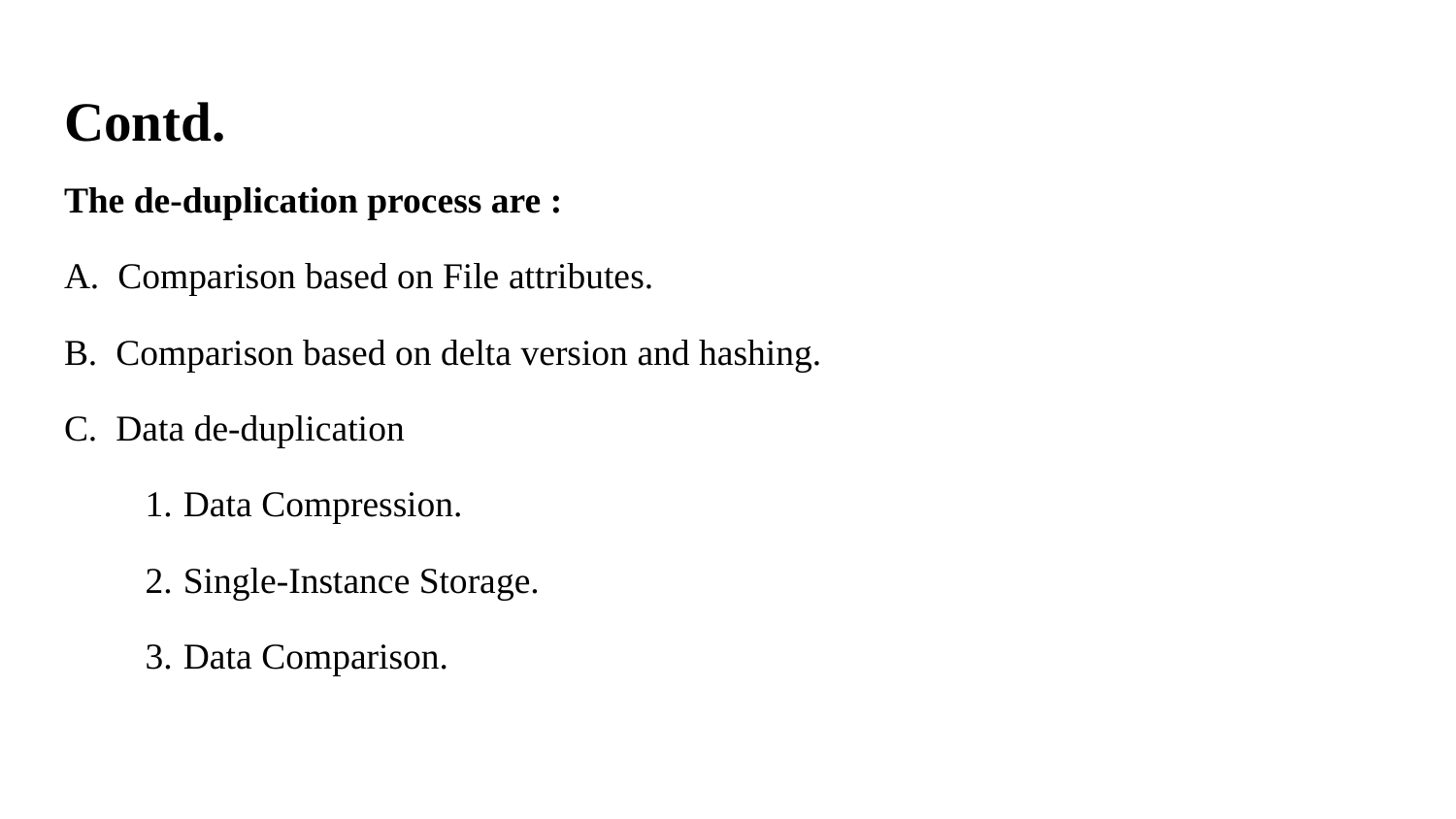

# Contd.
The de-duplication process are :
A.  Comparison based on File attributes.
B.  Comparison based on delta version and hashing.
C.  Data de-duplication
Data Compression.
Single-Instance Storage.
Data Comparison.